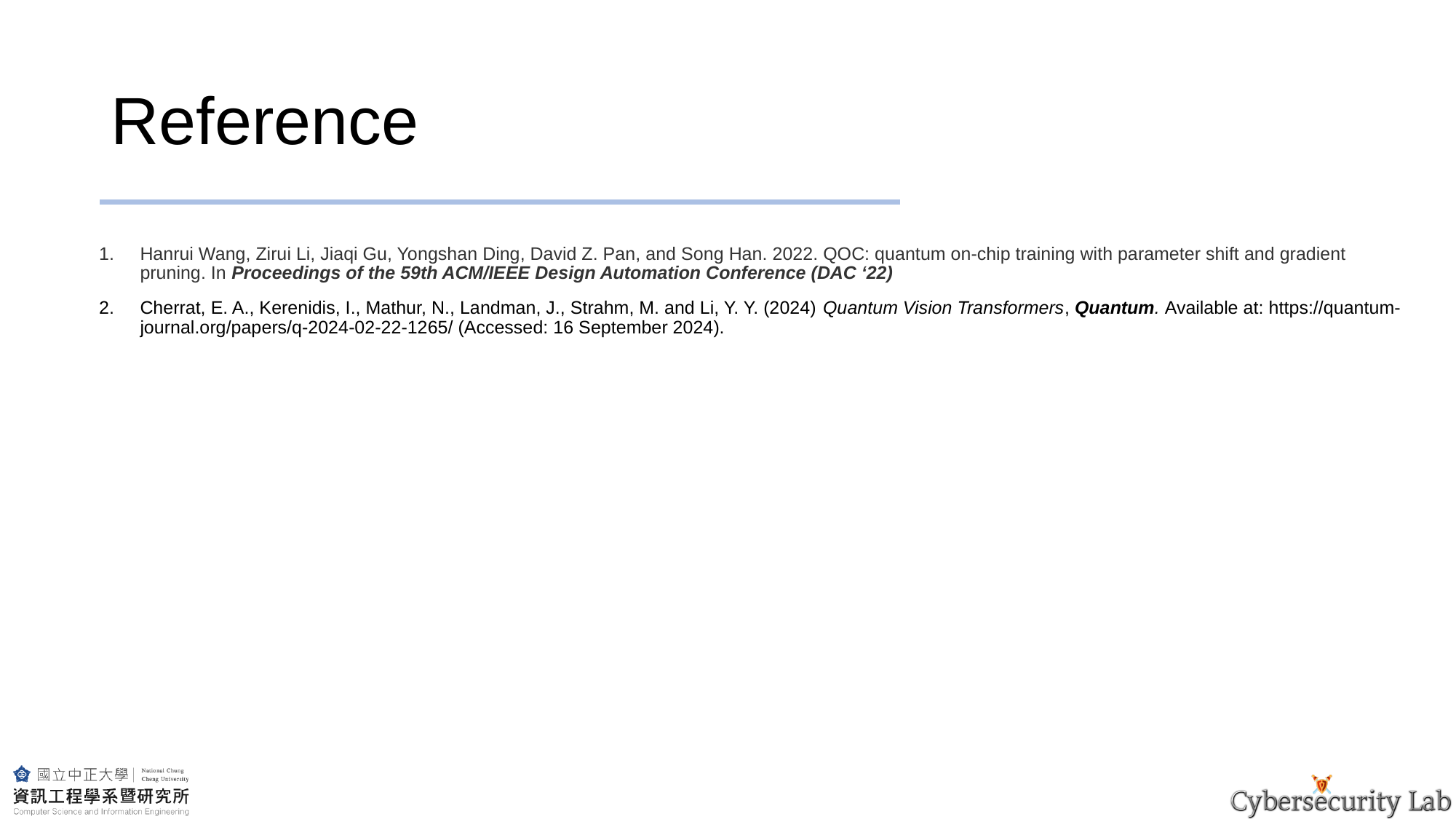

# Reference

Hanrui Wang, Zirui Li, Jiaqi Gu, Yongshan Ding, David Z. Pan, and Song Han. 2022. QOC: quantum on-chip training with parameter shift and gradient pruning. In Proceedings of the 59th ACM/IEEE Design Automation Conference (DAC ‘22)
Cherrat, E. A., Kerenidis, I., Mathur, N., Landman, J., Strahm, M. and Li, Y. Y. (2024) Quantum Vision Transformers, Quantum. Available at: https://quantum-journal.org/papers/q-2024-02-22-1265/ (Accessed: 16 September 2024).